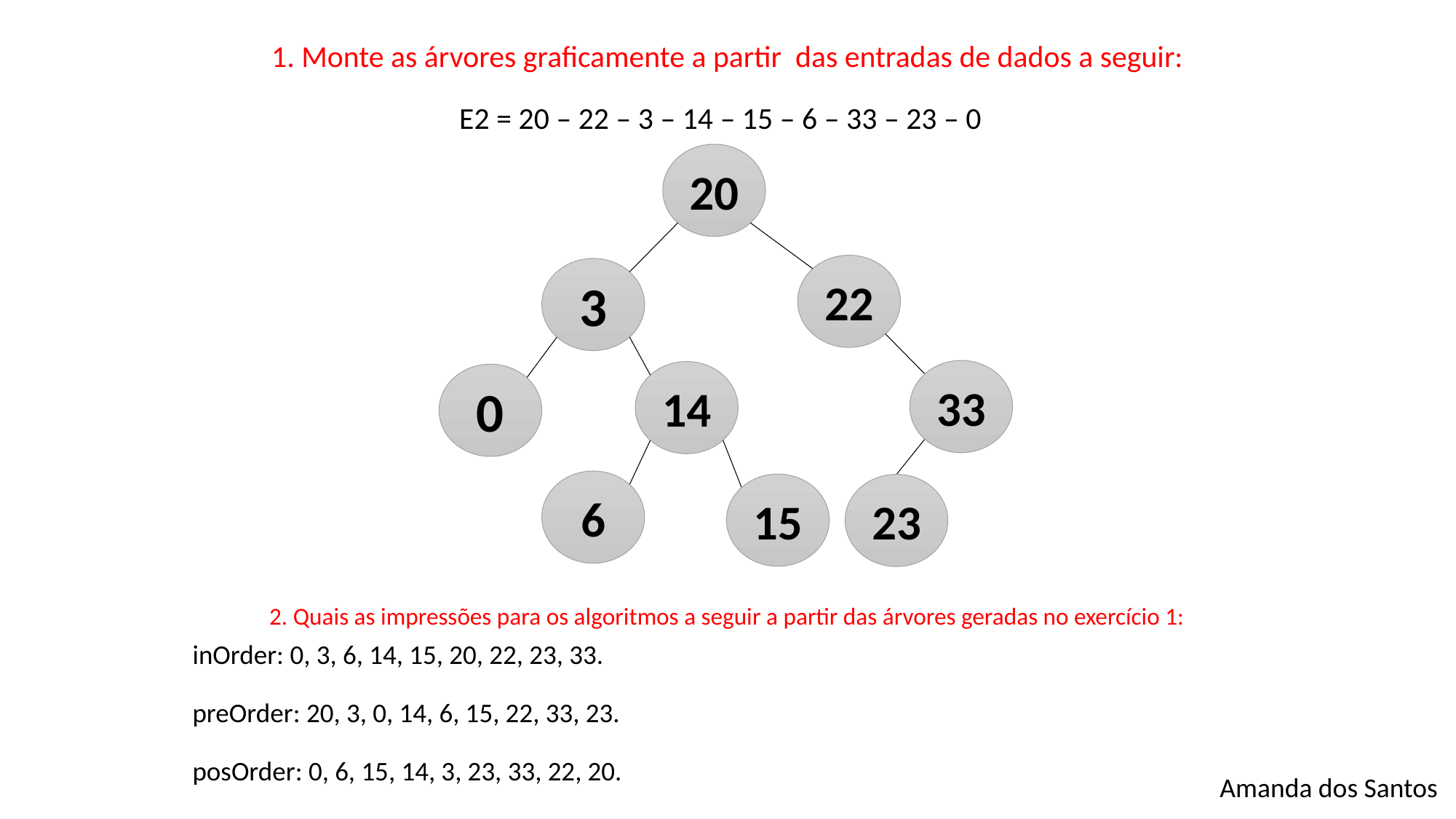

# 1. Monte as árvores graficamente a partir  das entradas de dados a seguir:
E2 = 20 – 22 – 3 – 14 – 15 – 6 – 33 – 23 – 0
20
22
3
33
14
0
6
15
23
2. Quais as impressões para os algoritmos a seguir a partir das árvores geradas no exercício 1:
inOrder: 0, 3, 6, 14, 15, 20, 22, 23, 33.
preOrder: 20, 3, 0, 14, 6, 15, 22, 33, 23.
posOrder: 0, 6, 15, 14, 3, 23, 33, 22, 20.
Amanda dos Santos